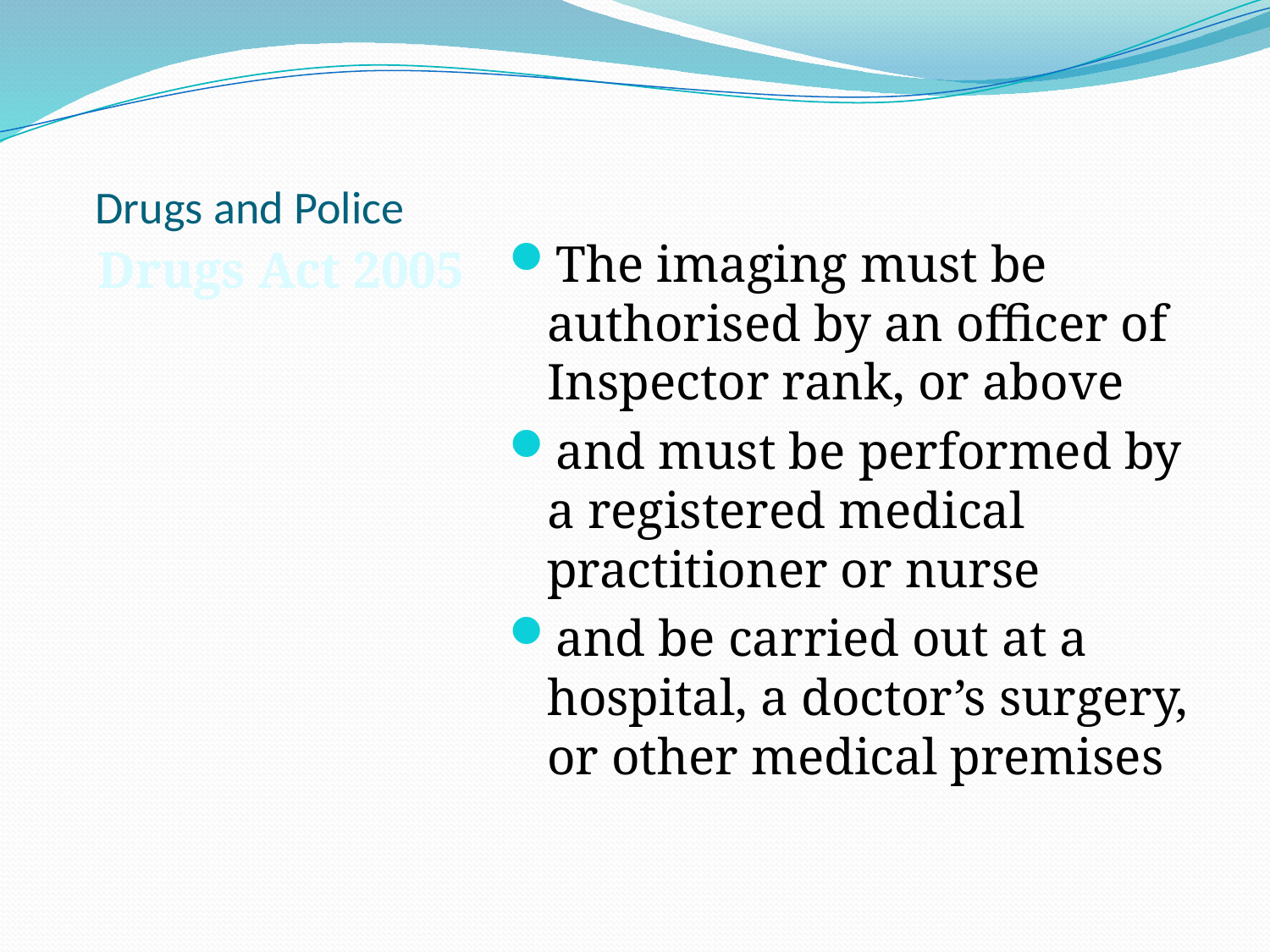

# Drugs and Police
Drugs Act 2005
The imaging must be authorised by an officer of Inspector rank, or above
and must be performed by a registered medical practitioner or nurse
and be carried out at a hospital, a doctor’s surgery, or other medical premises